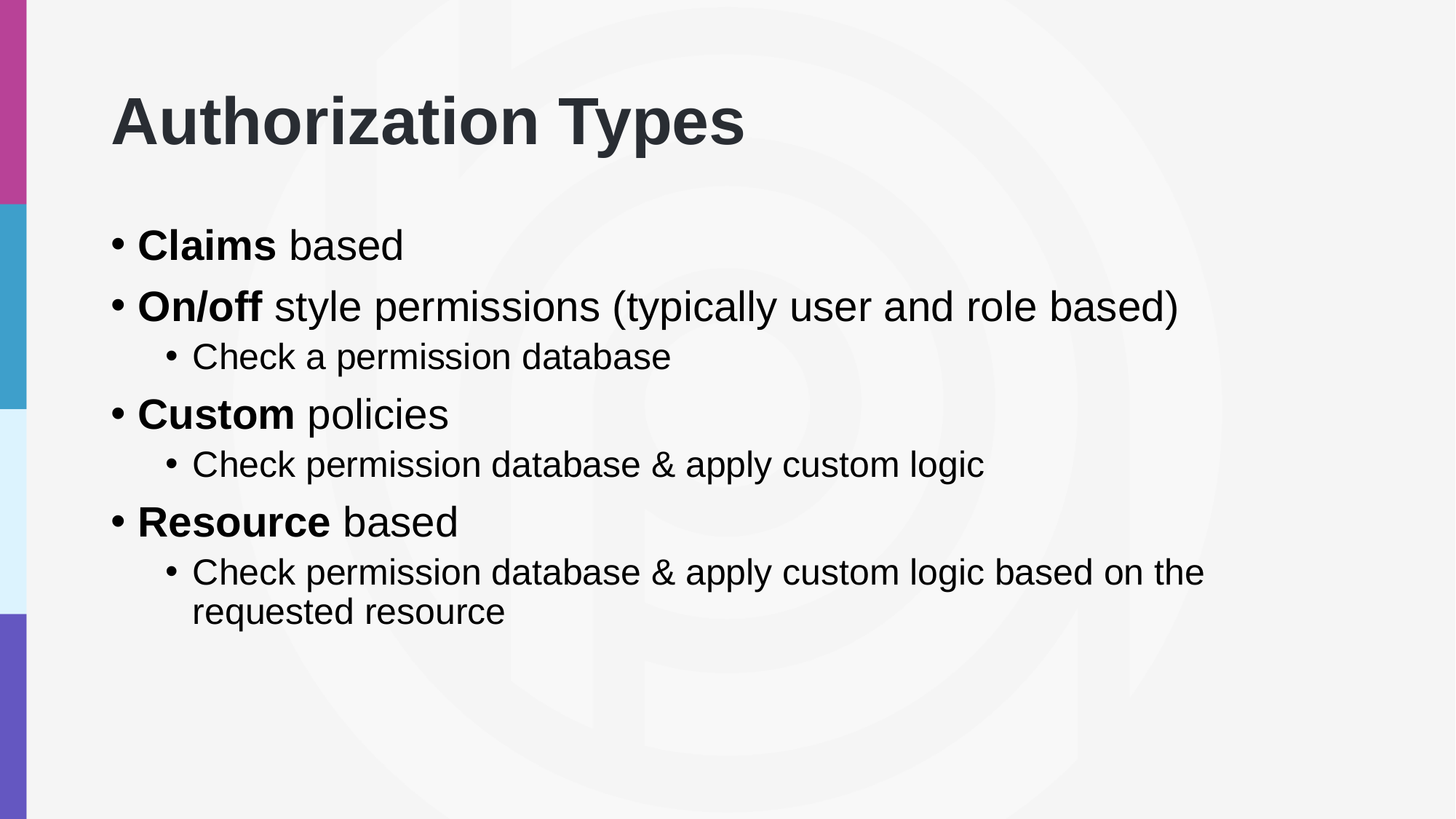

# Authorization Types
Claims based
On/off style permissions (typically user and role based)
Check a permission database
Custom policies
Check permission database & apply custom logic
Resource based
Check permission database & apply custom logic based on the requested resource